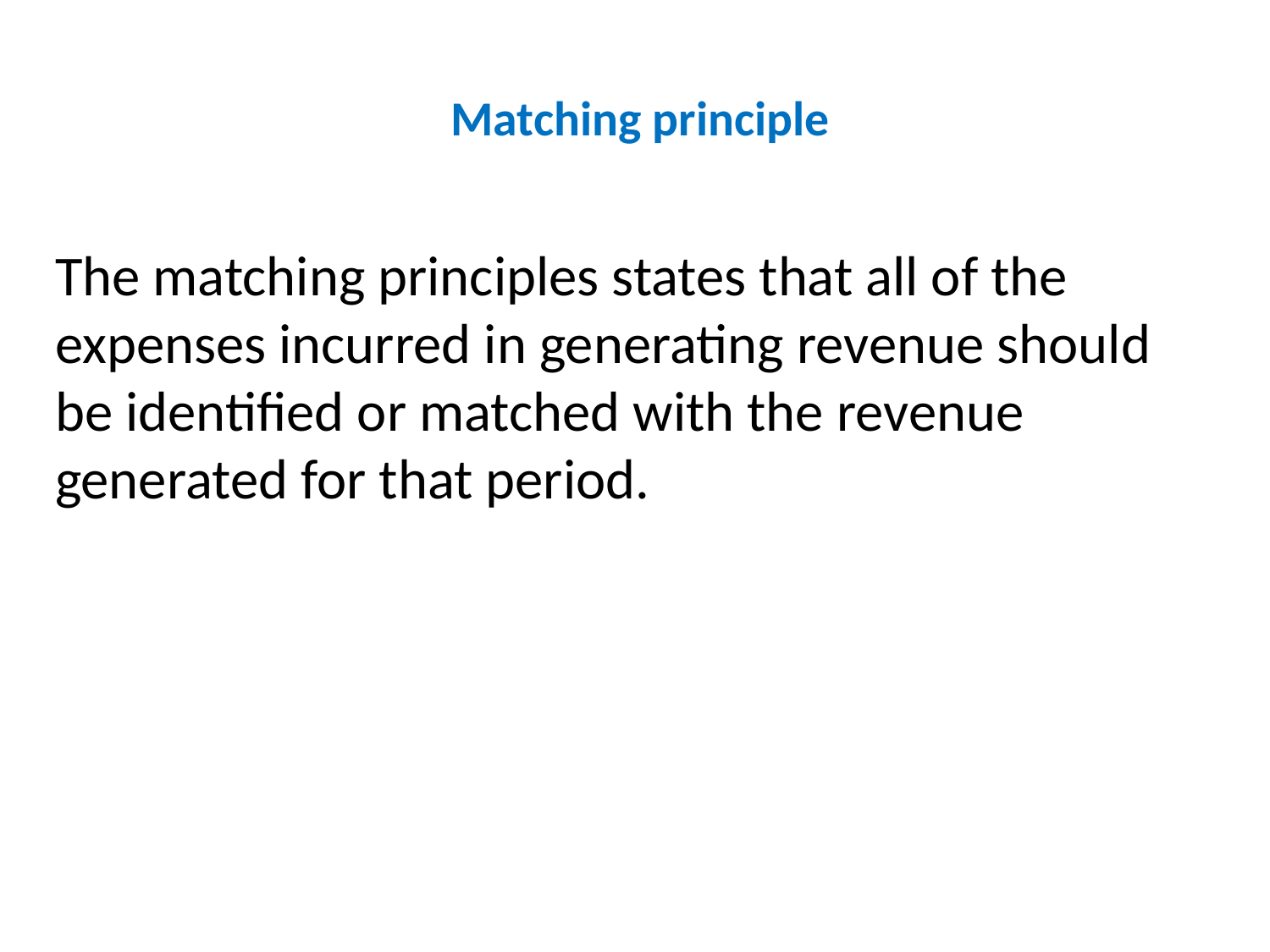

# Matching principle
The matching principles states that all of the expenses incurred in generating revenue should be identified or matched with the revenue generated for that period.